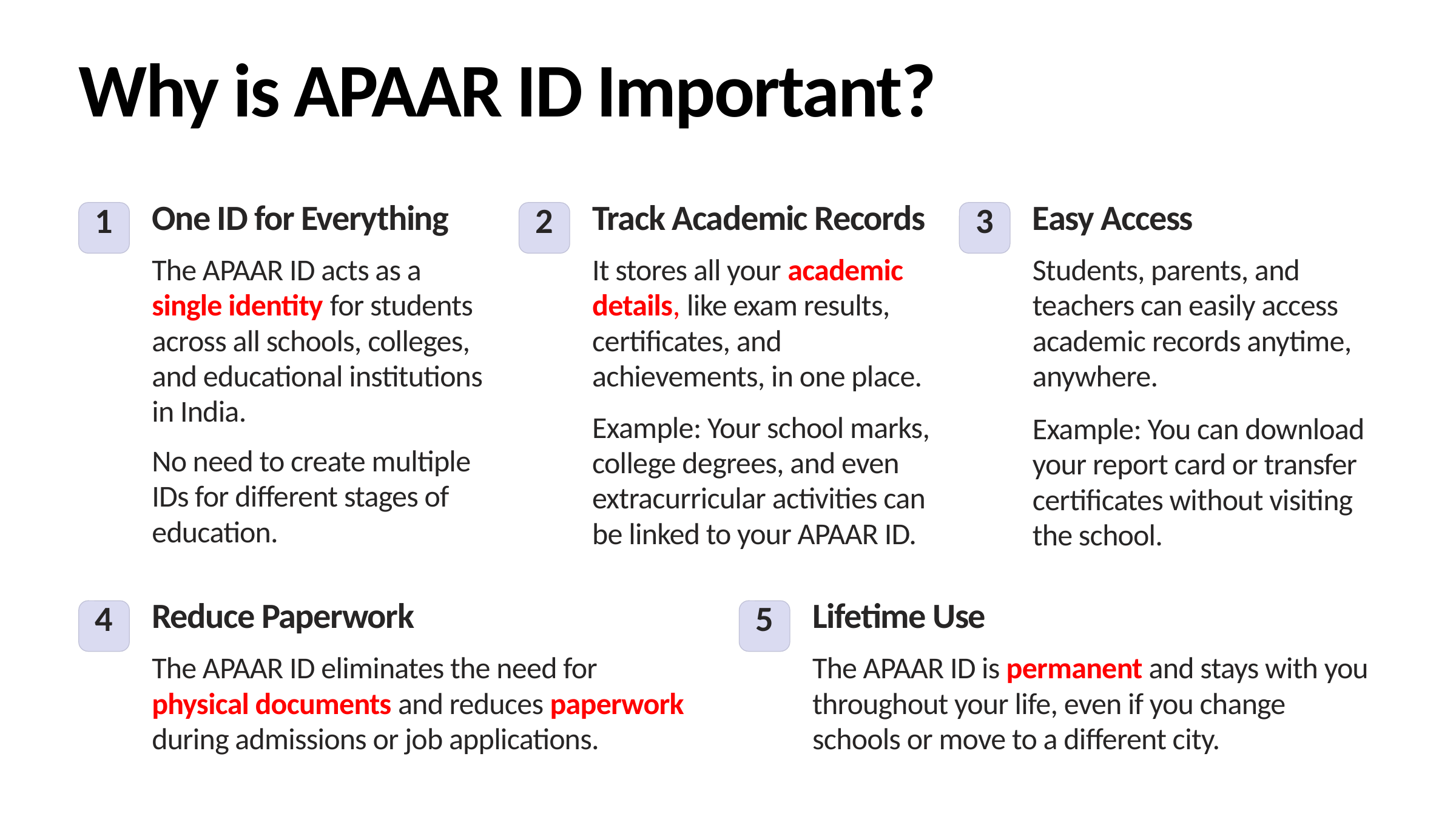

Why is APAAR ID Important?

One ID for Everything

Track Academic Records

Easy Access
1
2
3
The APAAR ID acts as a single identity for students across all schools, colleges, and educational institutions in India.
It stores all your academic details, like exam results, certificates, and achievements, in one place.
Students, parents, and teachers can easily access academic records anytime, anywhere.
Example: Your school marks, college degrees, and even extracurricular activities can be linked to your APAAR ID.
Example: You can download your report card or transfer certificates without visiting the school.
No need to create multiple IDs for different stages of education.

Reduce Paperwork

Lifetime Use
4
5
The APAAR ID eliminates the need for
physical documents and reduces paperwork during admissions or job applications.
The APAAR ID is permanent and stays with you throughout your life, even if you change schools or move to a different city.